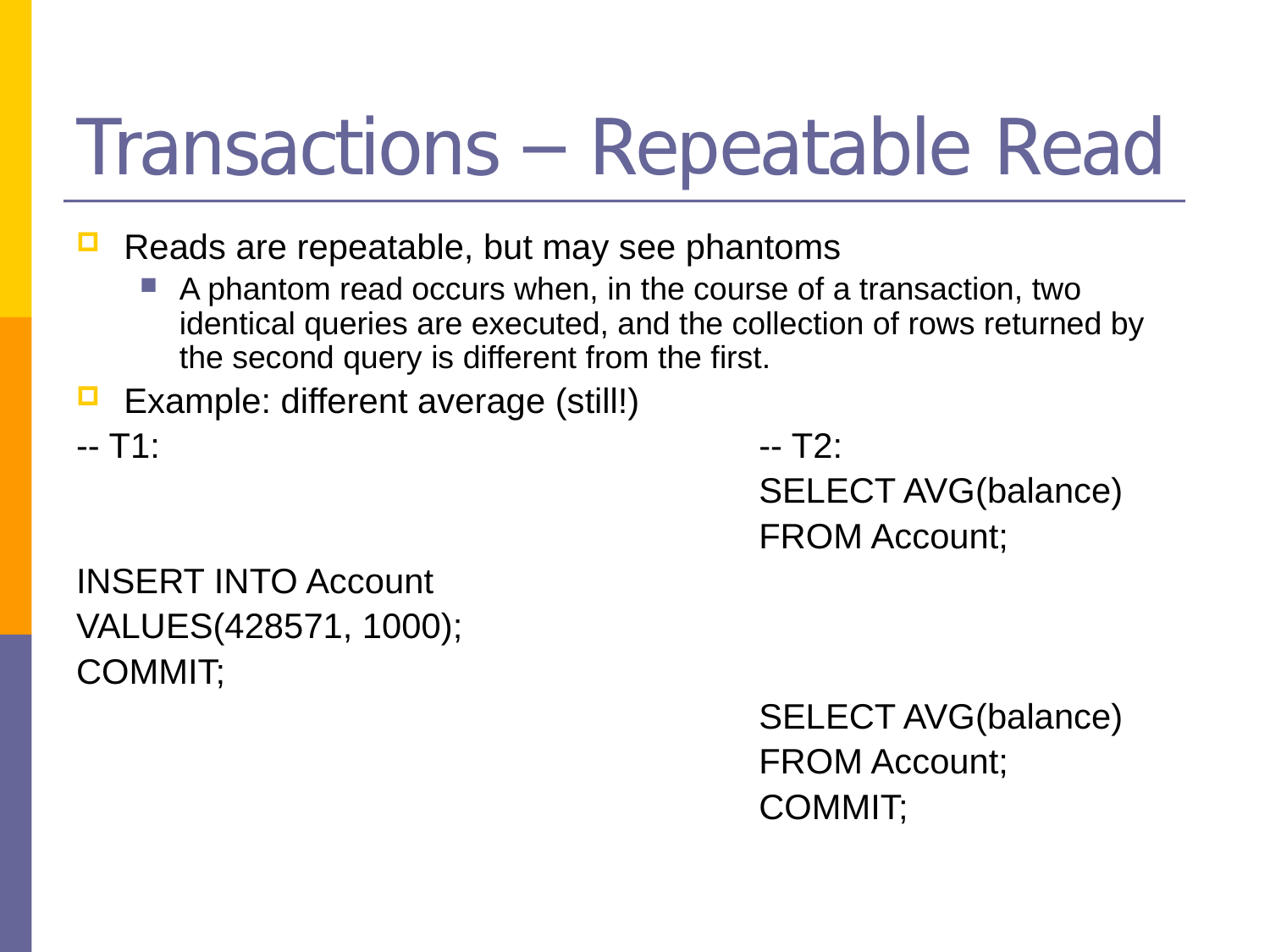

# Transactions – Repeatable Read
Reads are repeatable, but may see phantoms
A phantom read occurs when, in the course of a transaction, two identical queries are executed, and the collection of rows returned by the second query is different from the first.
Example: different average (still!)
-- T1: 					-- T2:
						SELECT AVG(balance)
						FROM Account;
INSERT INTO Account
VALUES(428571, 1000);
COMMIT;
						SELECT AVG(balance)
						FROM Account;
						COMMIT;